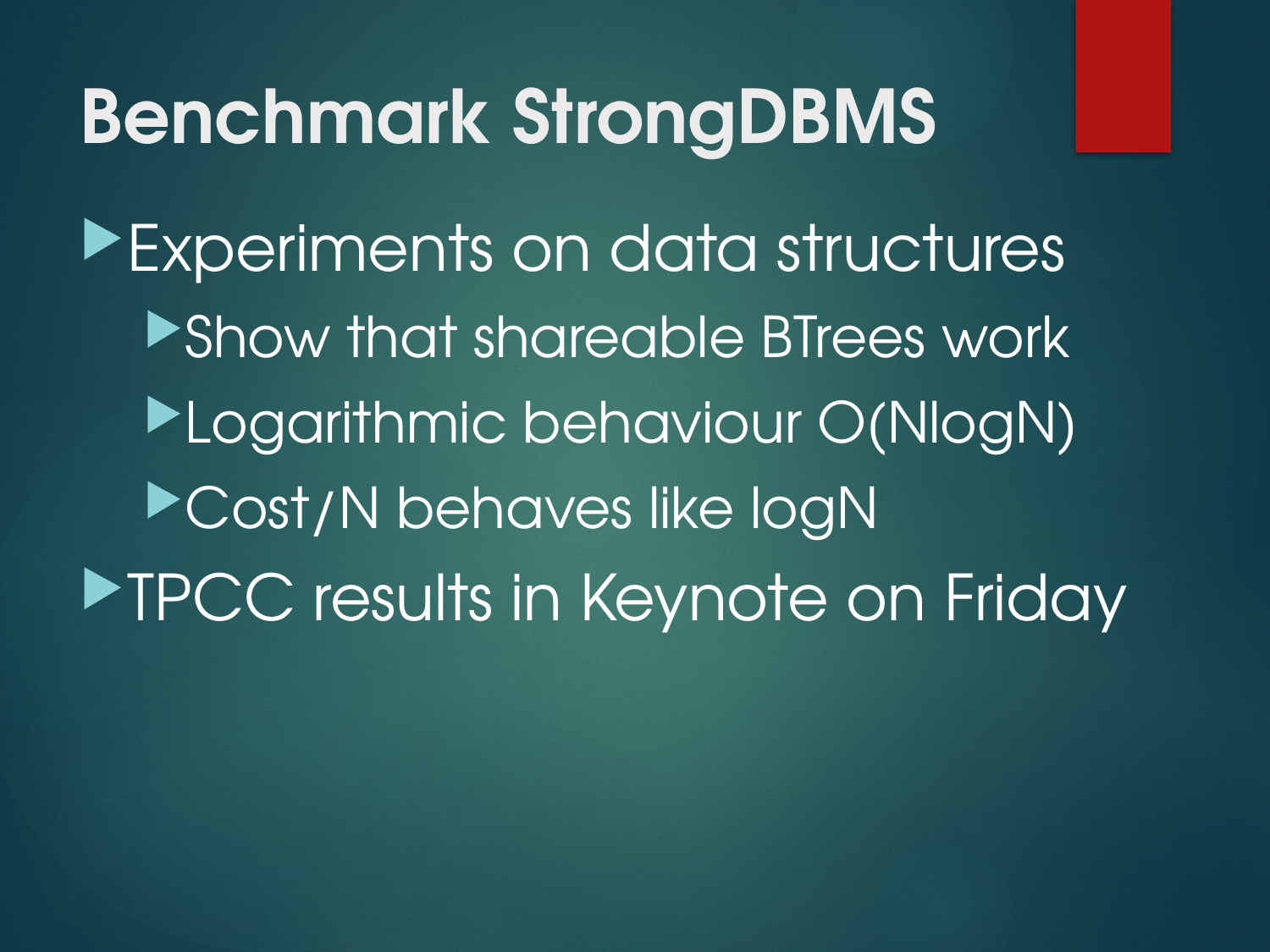

# Benchmark StrongDBMS
Experiments on data structures
Show that shareable BTrees work
Logarithmic behaviour O(NlogN)
Cost/N behaves like logN
TPCC results in Keynote on Friday